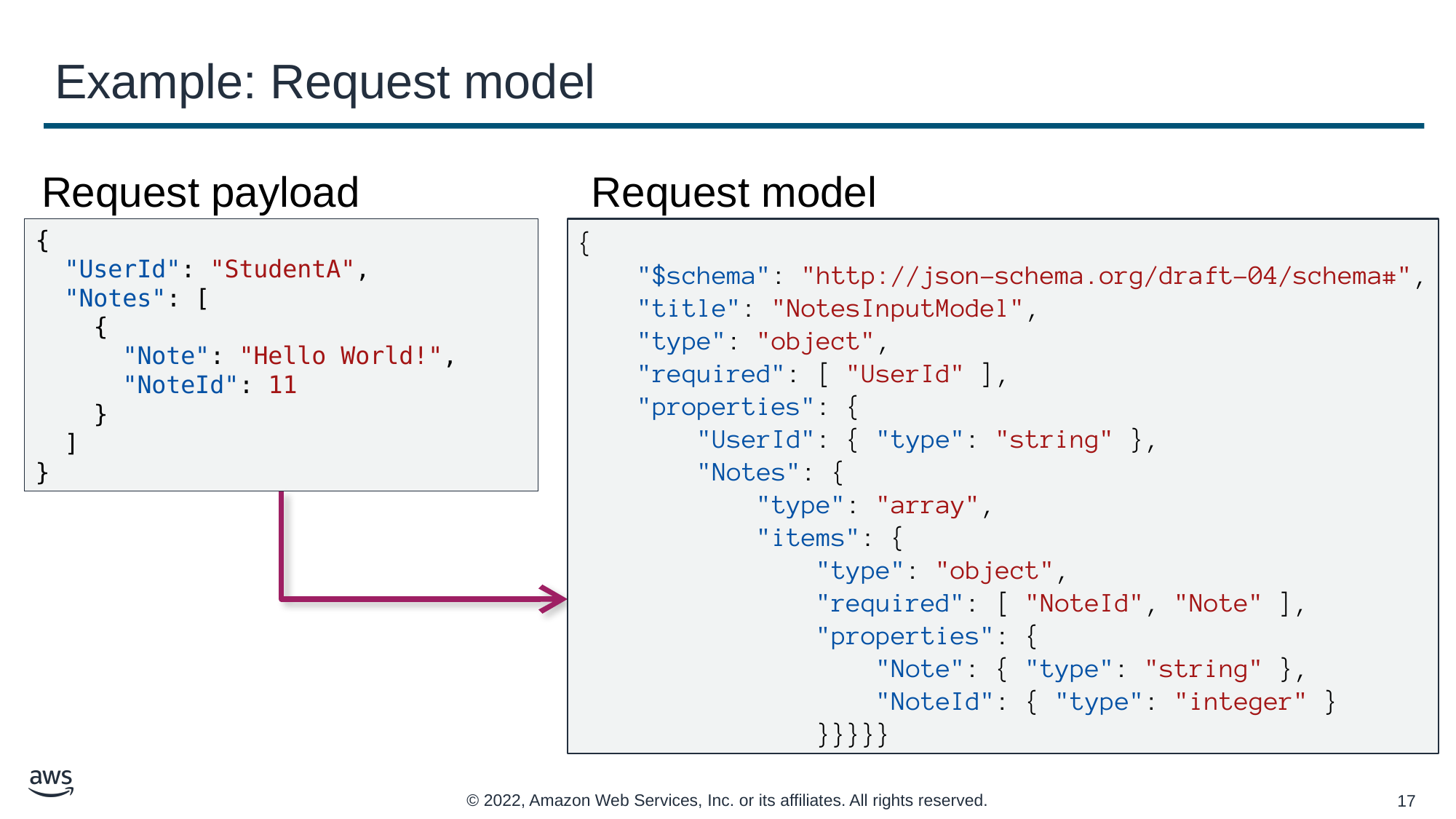

# Example: Request model
Request payload
Request model
{
  "UserId": "StudentA",
  "Notes": [
    {
      "Note": "Hello World!",
      "NoteId": 11
    }
  ]
}
{
    "$schema": "http://json-schema.org/draft-04/schema#",
    "title": "NotesInputModel",
    "type": "object",
    "required": [ "UserId" ],
    "properties": {
        "UserId": { "type": "string" },
        "Notes": {
            "type": "array",
            "items": {
                "type": "object",
                "required": [ "NoteId", "Note" ],
                "properties": {
                    "Note": { "type": "string" },
                    "NoteId": { "type": "integer" }
                }}}}}
17